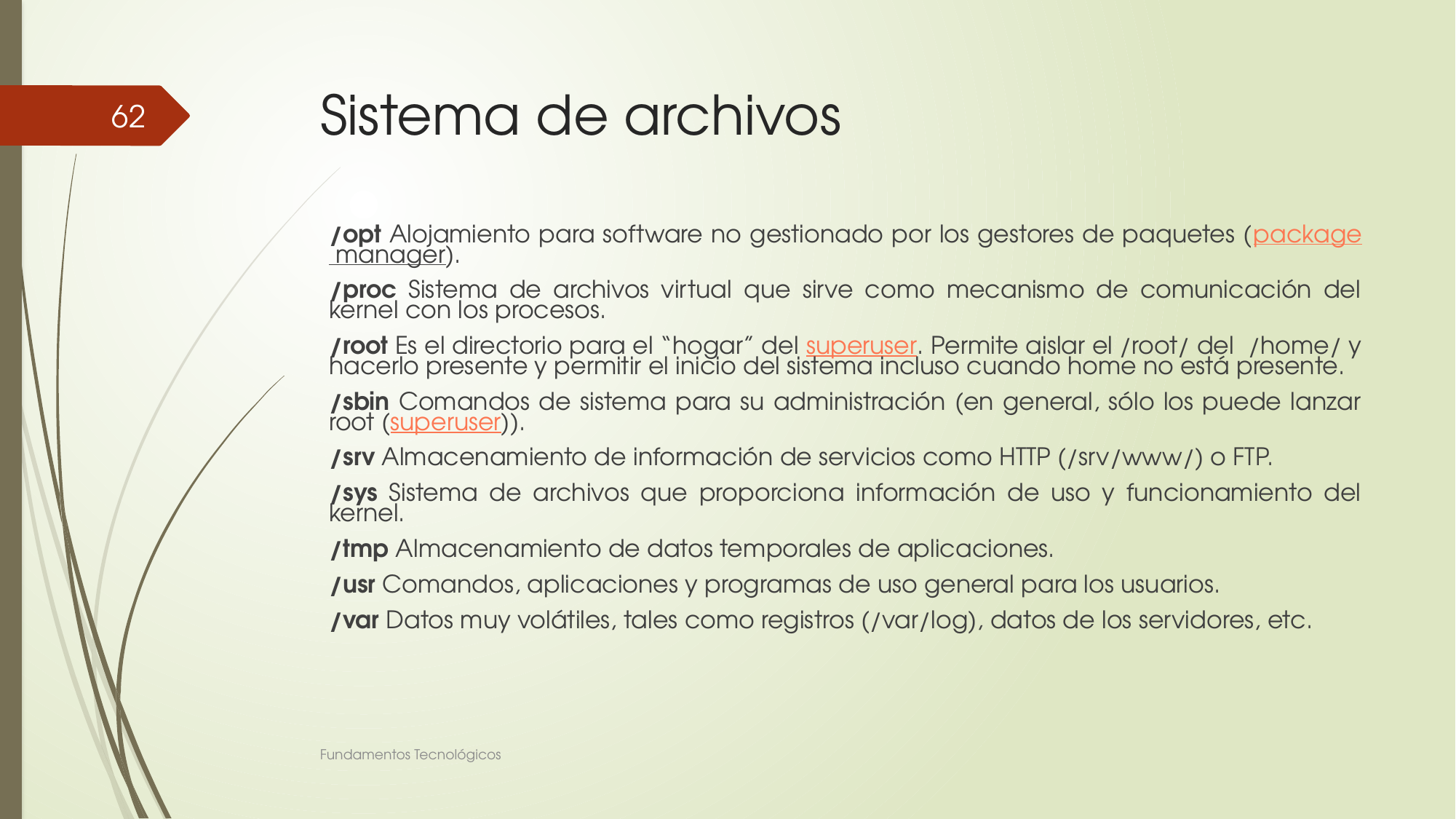

# Sistema de archivos
62
/opt Alojamiento para software no gestionado por los gestores de paquetes (package manager).
/proc Sistema de archivos virtual que sirve como mecanismo de comunicación del kernel con los procesos.
/root Es el directorio para el “hogar” del superuser. Permite aislar el /root/ del  /home/ y hacerlo presente y permitir el inicio del sistema incluso cuando home no está presente.
/sbin Comandos de sistema para su administración (en general, sólo los puede lanzar root (superuser)).
/srv Almacenamiento de información de servicios como HTTP (/srv/www/) o FTP.
/sys Sistema de archivos que proporciona información de uso y funcionamiento del kernel.
/tmp Almacenamiento de datos temporales de aplicaciones.
/usr Comandos, aplicaciones y programas de uso general para los usuarios.
/var Datos muy volátiles, tales como registros (/var/log), datos de los servidores, etc.
Fundamentos Tecnológicos